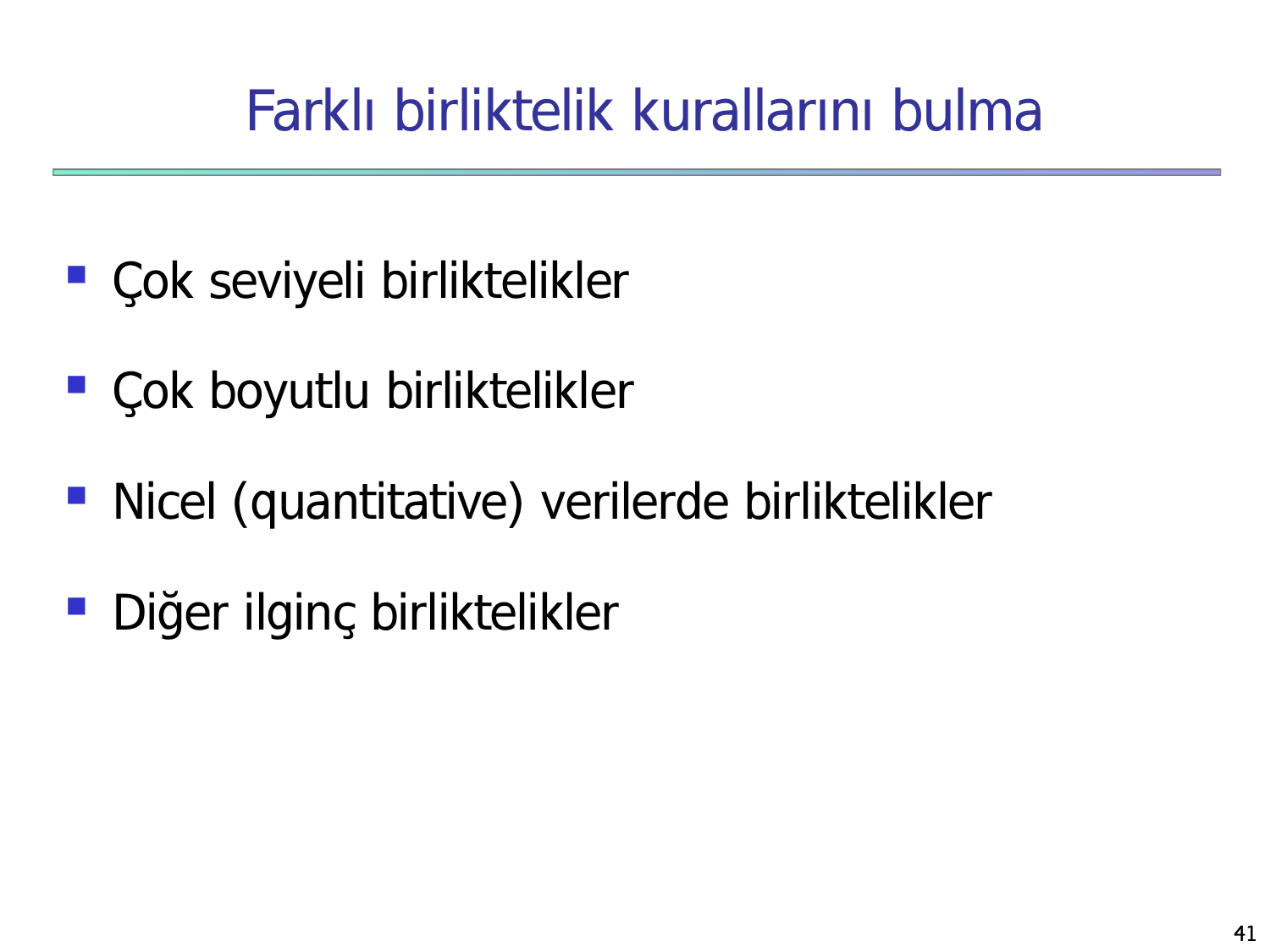

# Farklı birliktelik kurallarını bulma
Çok seviyeli birliktelikler
Çok boyutlu birliktelikler
Nicel (quantitative) verilerde birliktelikler
Diğer ilginç birliktelikler
41